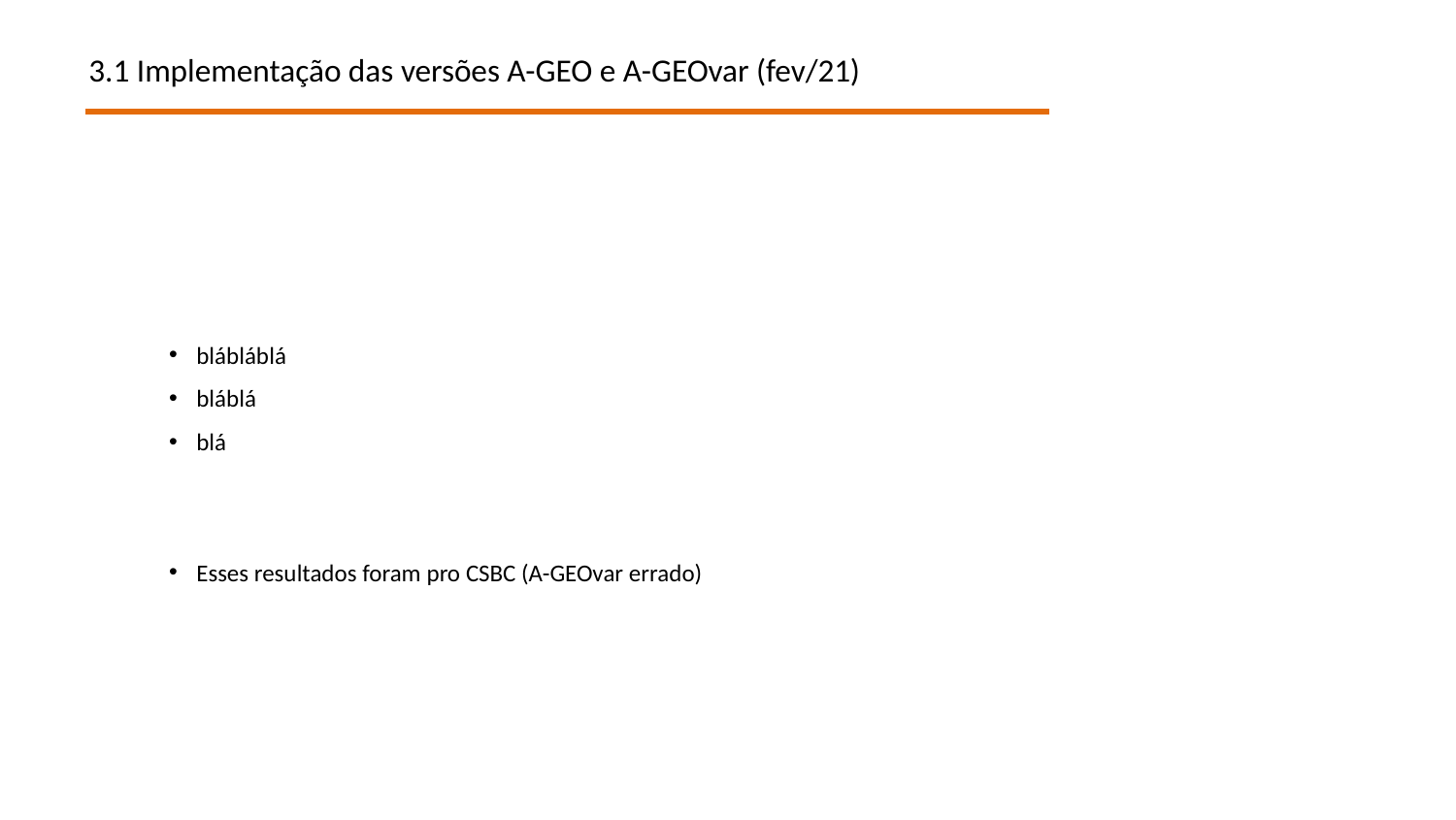

3.1 Implementação das versões A-GEO e A-GEOvar (fev/21)
blábláblá
bláblá
blá

Esses resultados foram pro CSBC (A-GEOvar errado)